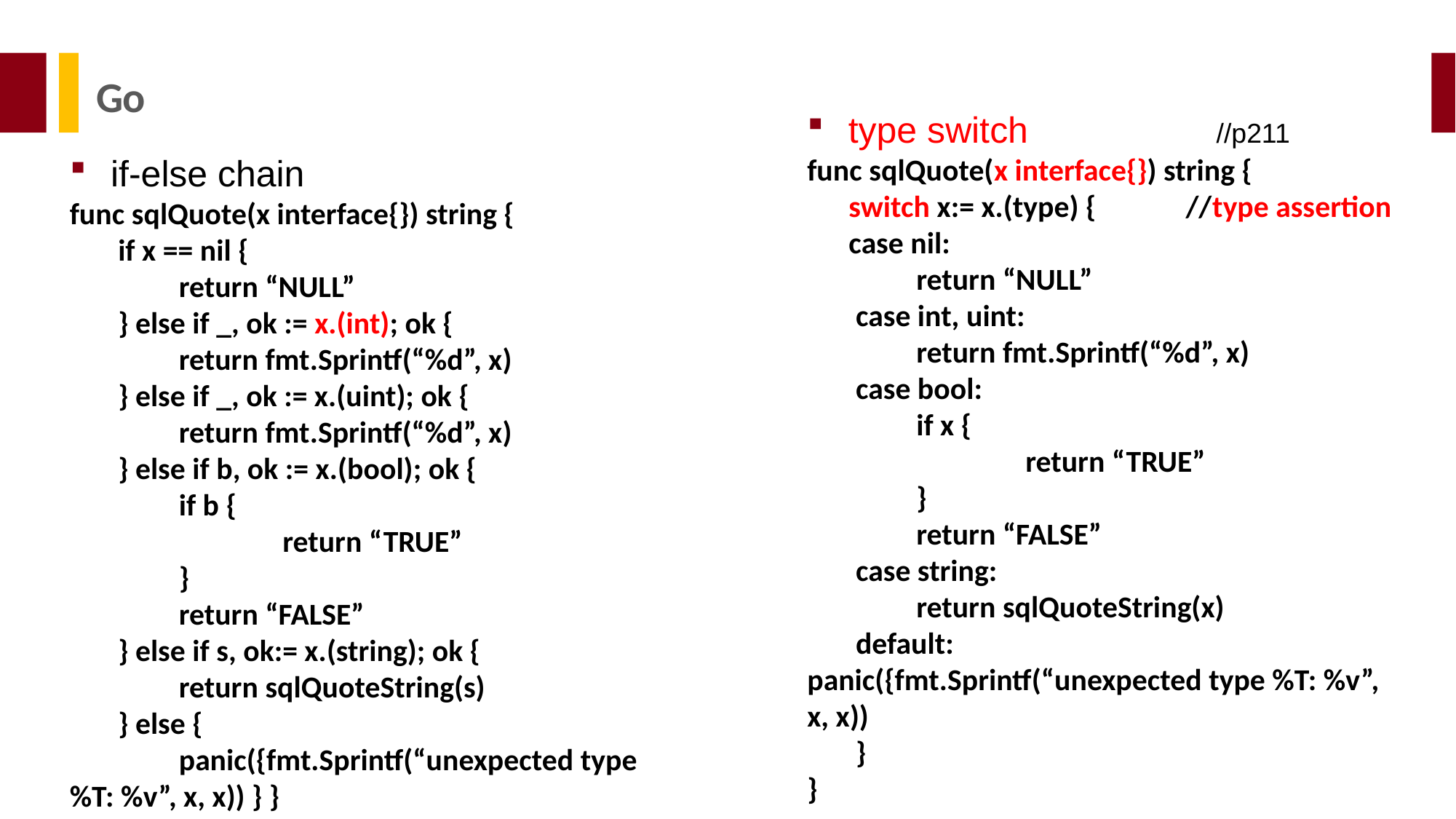

Go
type switch		    //p211
func sqlQuote(x interface{}) string {
      switch x:= x.(type) {             //type assertion
      case nil:
	return “NULL”
       case int, uint:
	return fmt.Sprintf(“%d”, x)
       case bool:
	if x {
	        	return “TRUE”
	}
	return “FALSE”
       case string:
	return sqlQuoteString(x)
       default:		panic({fmt.Sprintf(“unexpected type %T: %v”, x, x))
       }
}
if-else chain
func sqlQuote(x interface{}) string {
       if x == nil {
	return “NULL”
       } else if _, ok := x.(int); ok {
	return fmt.Sprintf(“%d”, x)
       } else if _, ok := x.(uint); ok {
	return fmt.Sprintf(“%d”, x)
       } else if b, ok := x.(bool); ok {
	if b {
	               return “TRUE”
	}
	return “FALSE”
       } else if s, ok:= x.(string); ok {
	return sqlQuoteString(s)
       } else {
	panic({fmt.Sprintf(“unexpected type %T: %v”, x, x)) } }